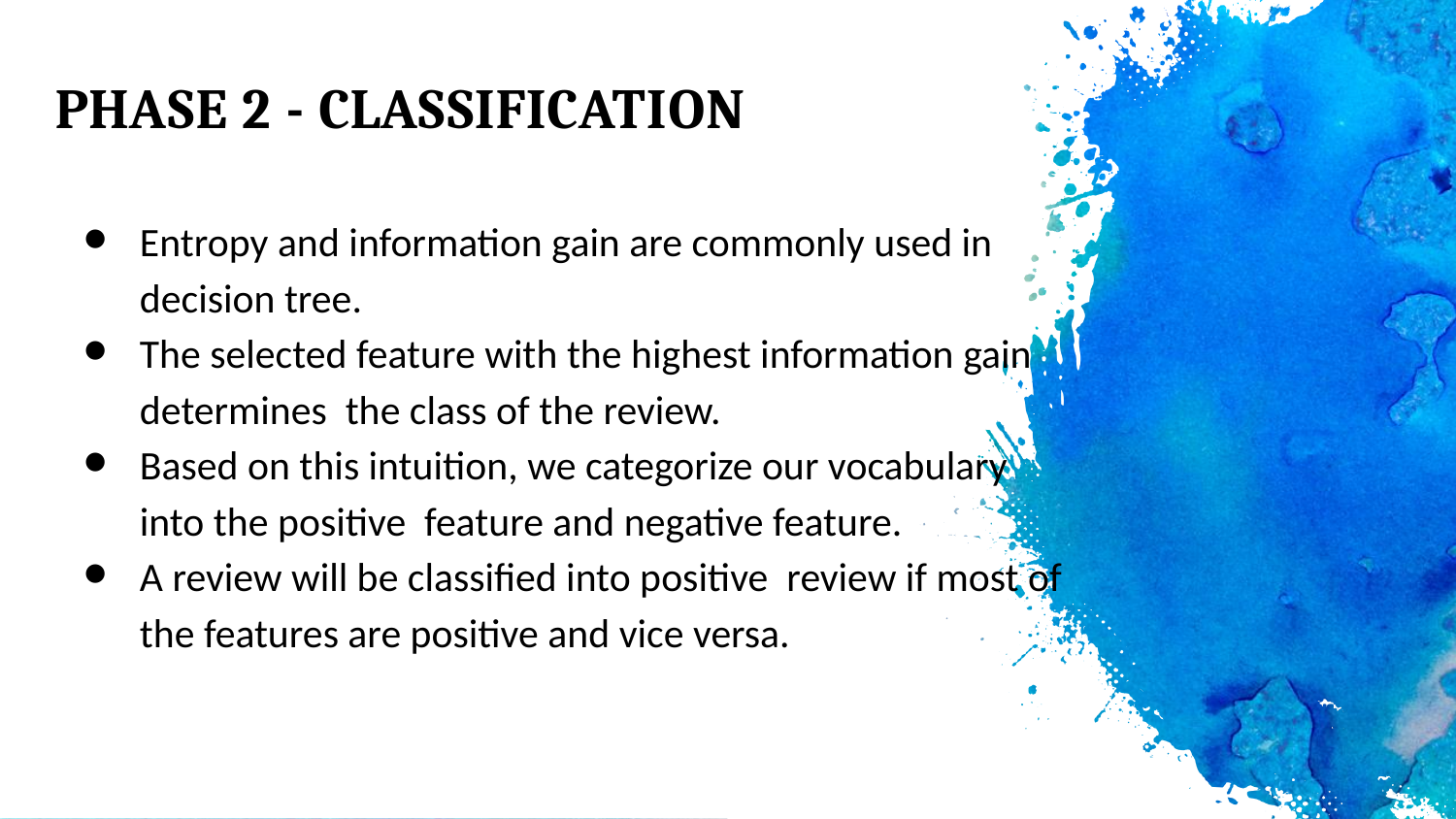

# PHASE 2 - CLASSIFICATION

Entropy and information gain are commonly used in decision tree.
The selected feature with the highest information gain determines  the class of the review.
Based on this intuition, we categorize our vocabulary into the positive  feature and negative feature.
A review will be classified into positive  review if most of the features are positive and vice versa.